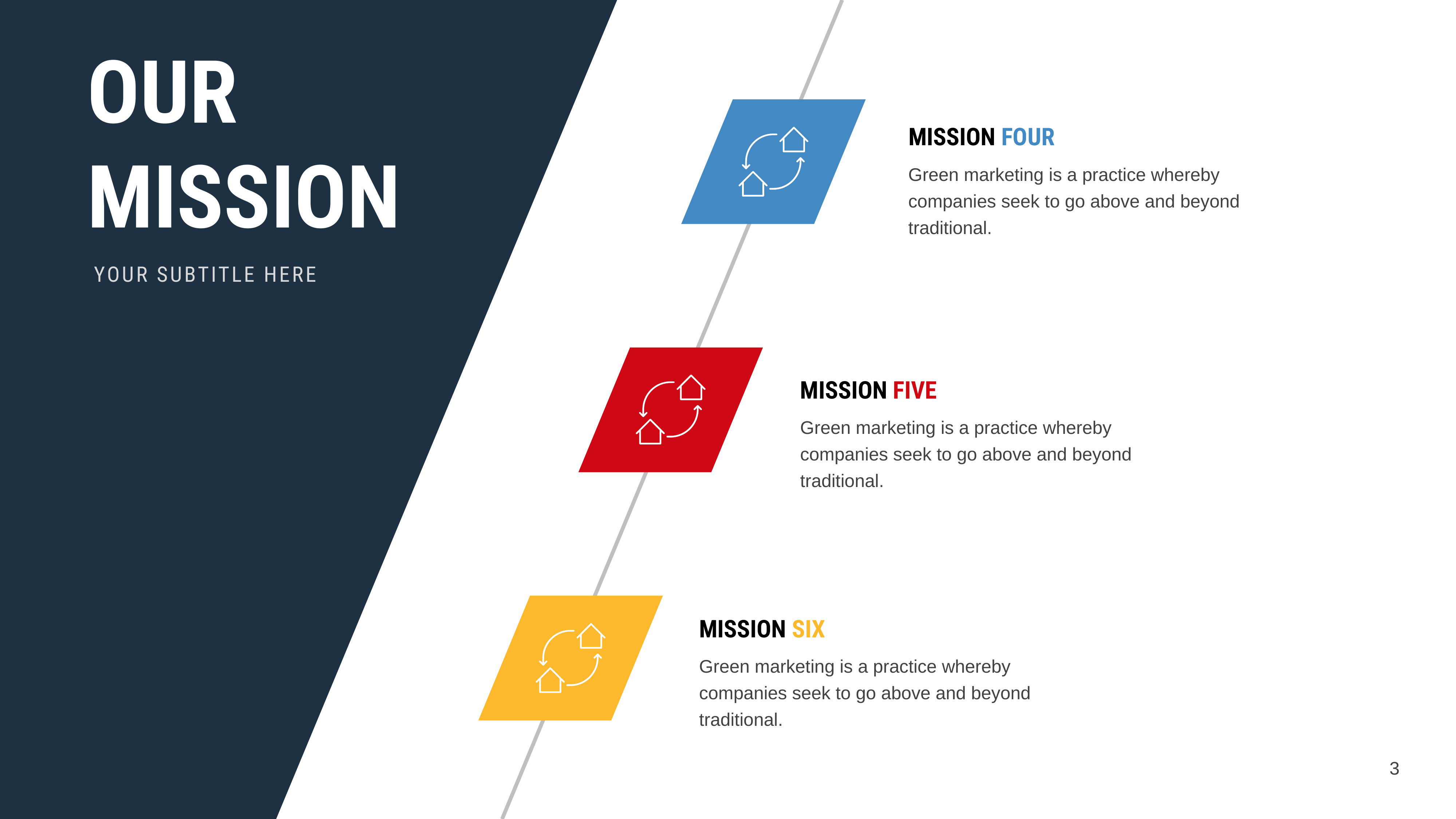

OUR
MISSION

MISSION FOUR

Green marketing is a practice whereby companies seek to go above and beyond traditional.
YOUR SUBTITLE HERE

MISSION FIVE

Green marketing is a practice whereby companies seek to go above and beyond traditional.

MISSION SIX

Green marketing is a practice whereby companies seek to go above and beyond traditional.